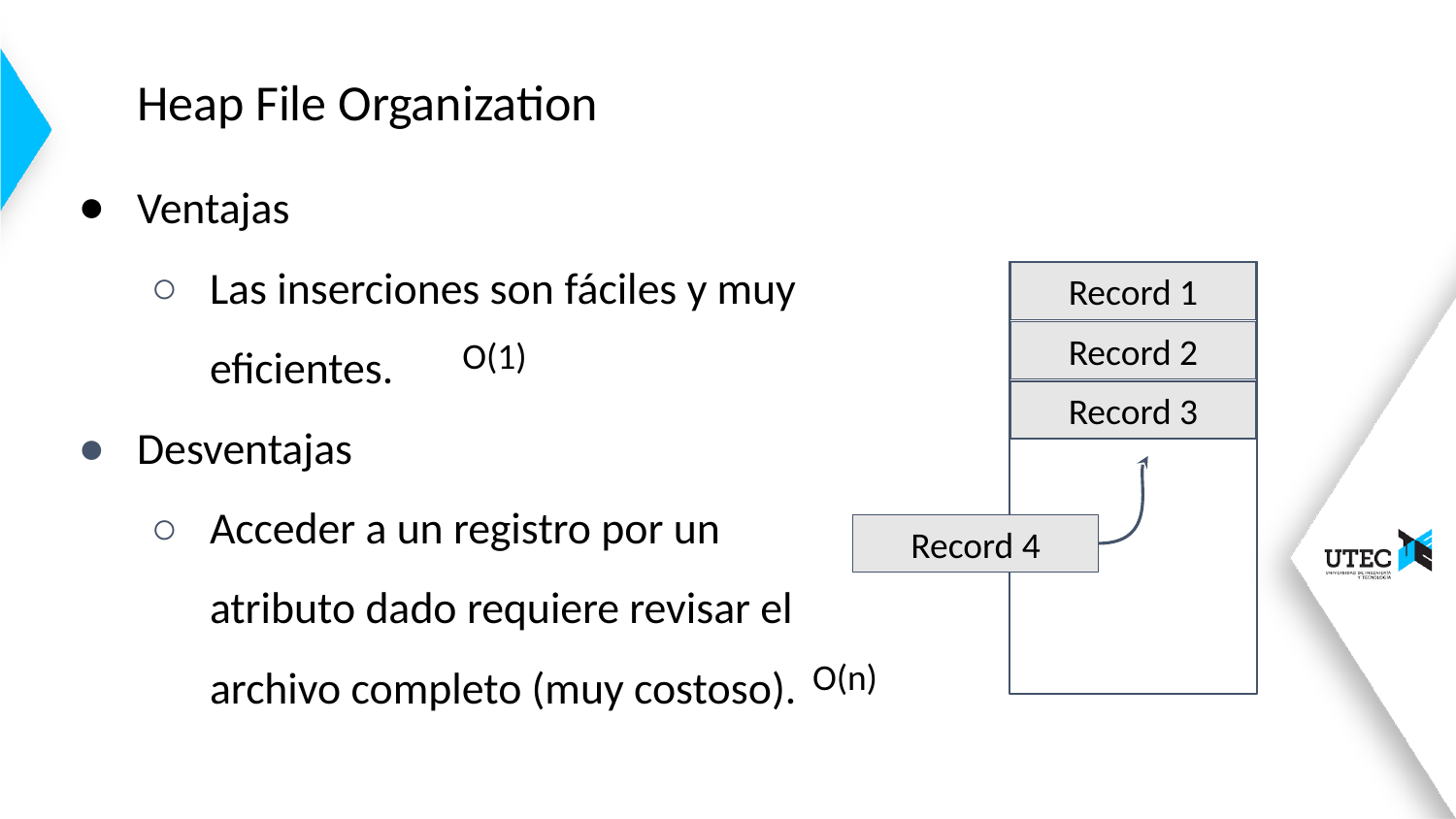

# Heap File Organization
Ventajas
Las inserciones son fáciles y muy eficientes.
Desventajas
Acceder a un registro por un atributo dado requiere revisar el archivo completo (muy costoso).

Record 1
Record 2
O(1)
Record 3
Record 4
O(n)